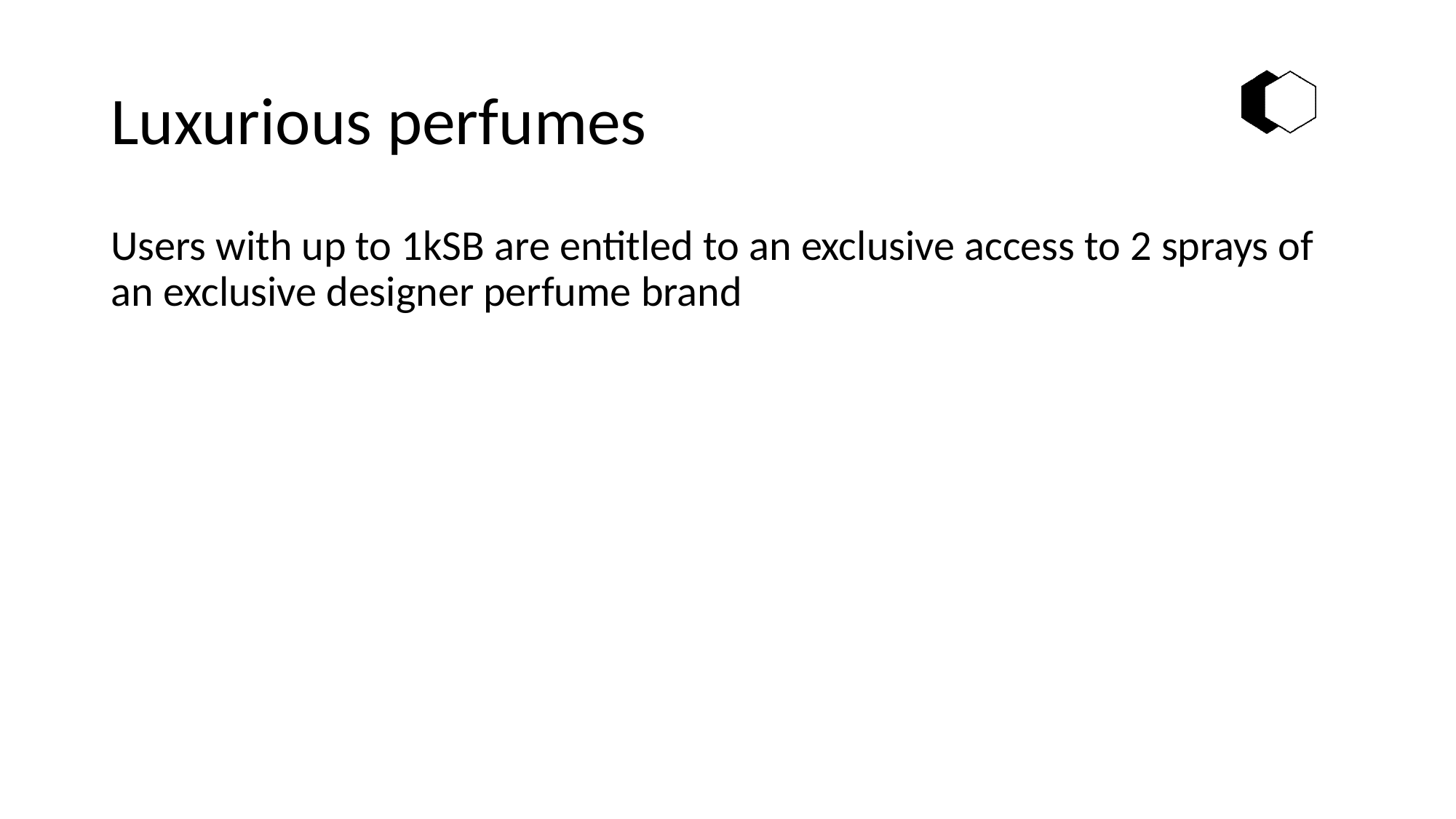

# Luxurious perfumes
Users with up to 1kSB are entitled to an exclusive access to 2 sprays of an exclusive designer perfume brand